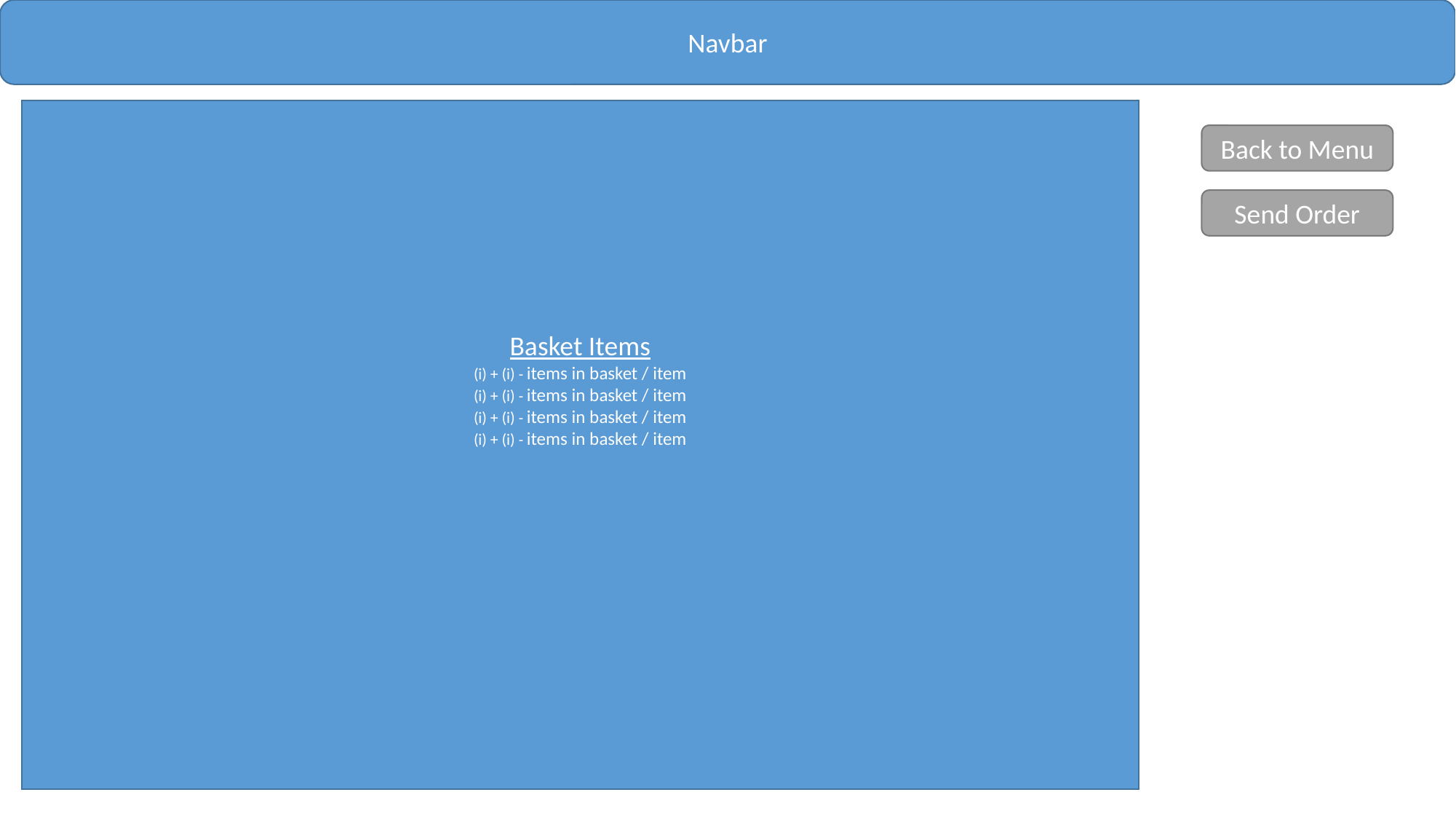

Navbar
Basket Items
(i) + (i) - items in basket / item
(i) + (i) - items in basket / item
(i) + (i) - items in basket / item
(i) + (i) - items in basket / item

Back to Menu
Send Order